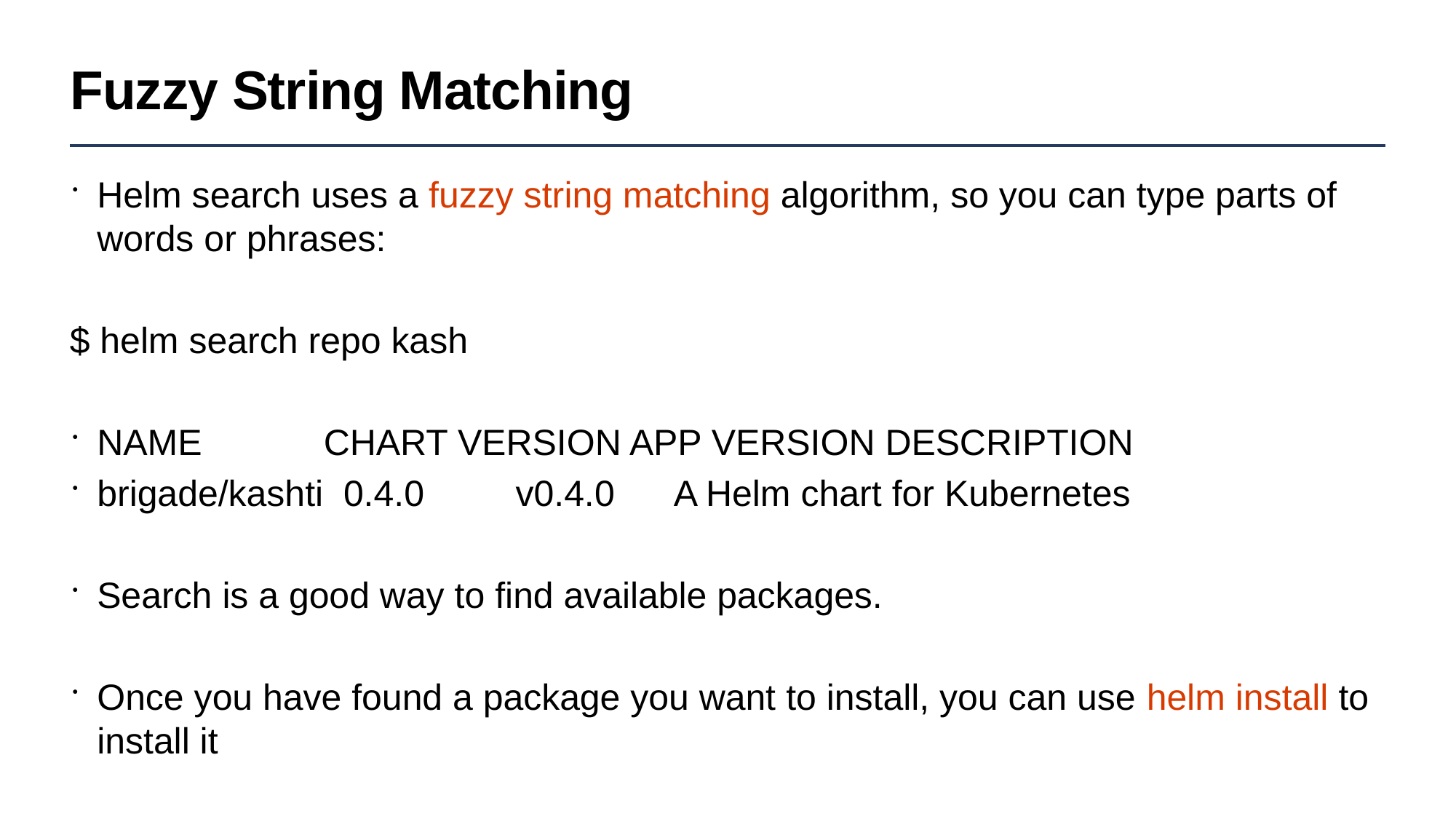

# Fuzzy String Matching
Helm search uses a fuzzy string matching algorithm, so you can type parts of words or phrases:

$ helm search repo kash

NAME            CHART VERSION APP VERSION DESCRIPTION
brigade/kashti  0.4.0         v0.4.0      A Helm chart for Kubernetes

Search is a good way to find available packages.

Once you have found a package you want to install, you can use helm install to install it